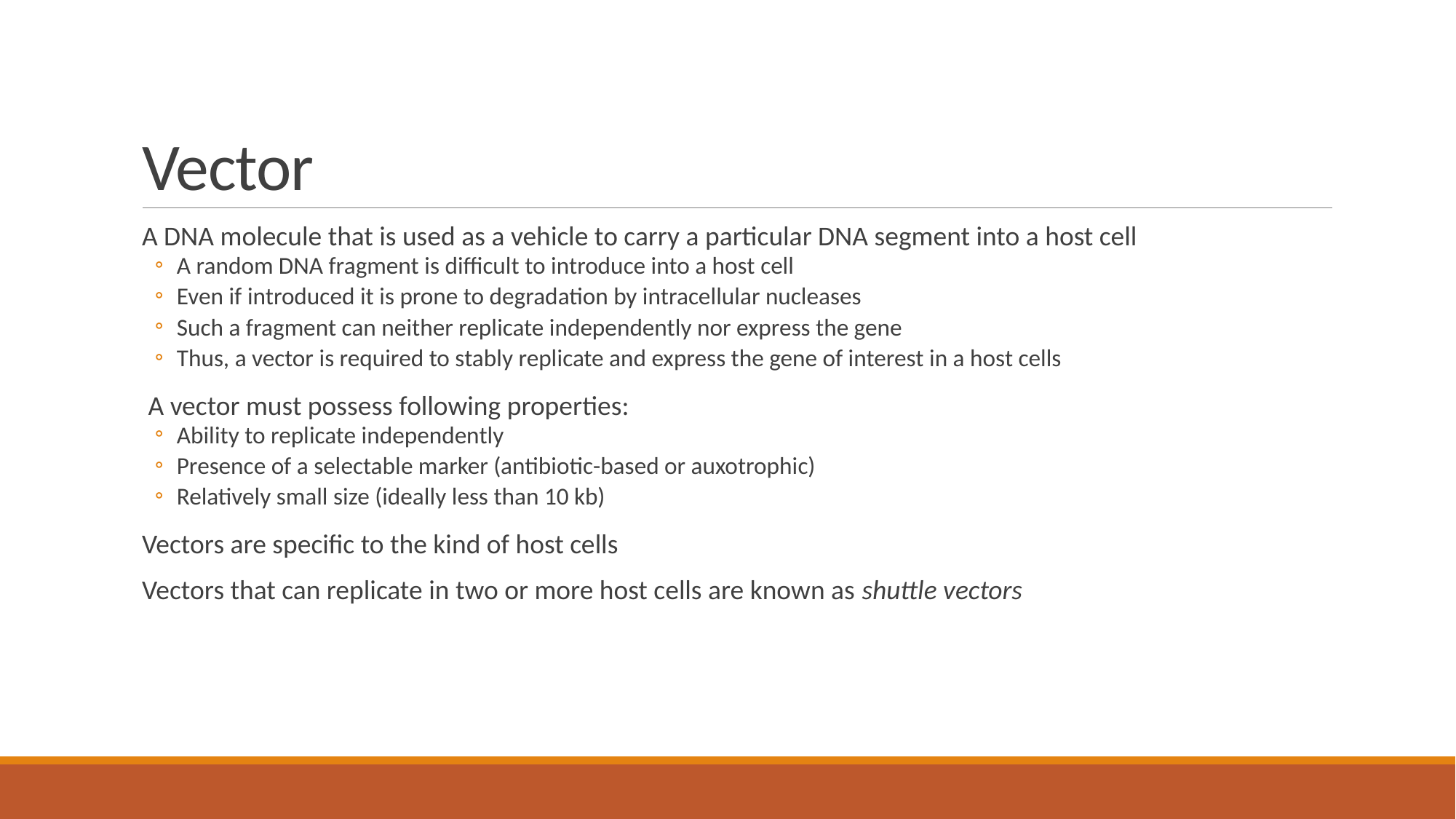

# Vector
A DNA molecule that is used as a vehicle to carry a particular DNA segment into a host cell
A random DNA fragment is difficult to introduce into a host cell
Even if introduced it is prone to degradation by intracellular nucleases
Such a fragment can neither replicate independently nor express the gene
Thus, a vector is required to stably replicate and express the gene of interest in a host cells
 A vector must possess following properties:
Ability to replicate independently
Presence of a selectable marker (antibiotic-based or auxotrophic)
Relatively small size (ideally less than 10 kb)
Vectors are specific to the kind of host cells
Vectors that can replicate in two or more host cells are known as shuttle vectors